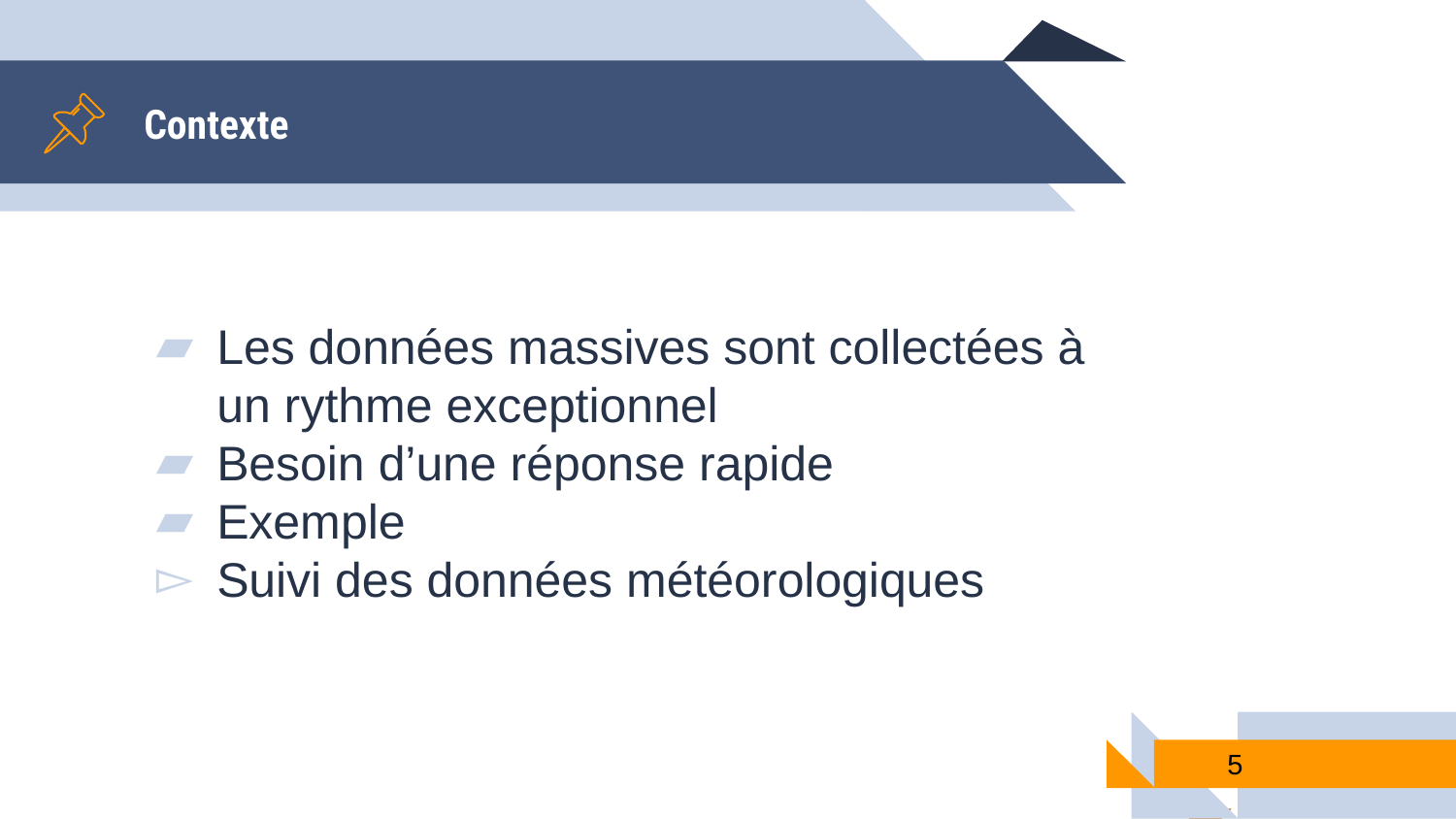

Contexte

Les données massives sont collectées à un rythme exceptionnel
Besoin d’une réponse rapide
Exemple
Suivi des données météorologiques
5